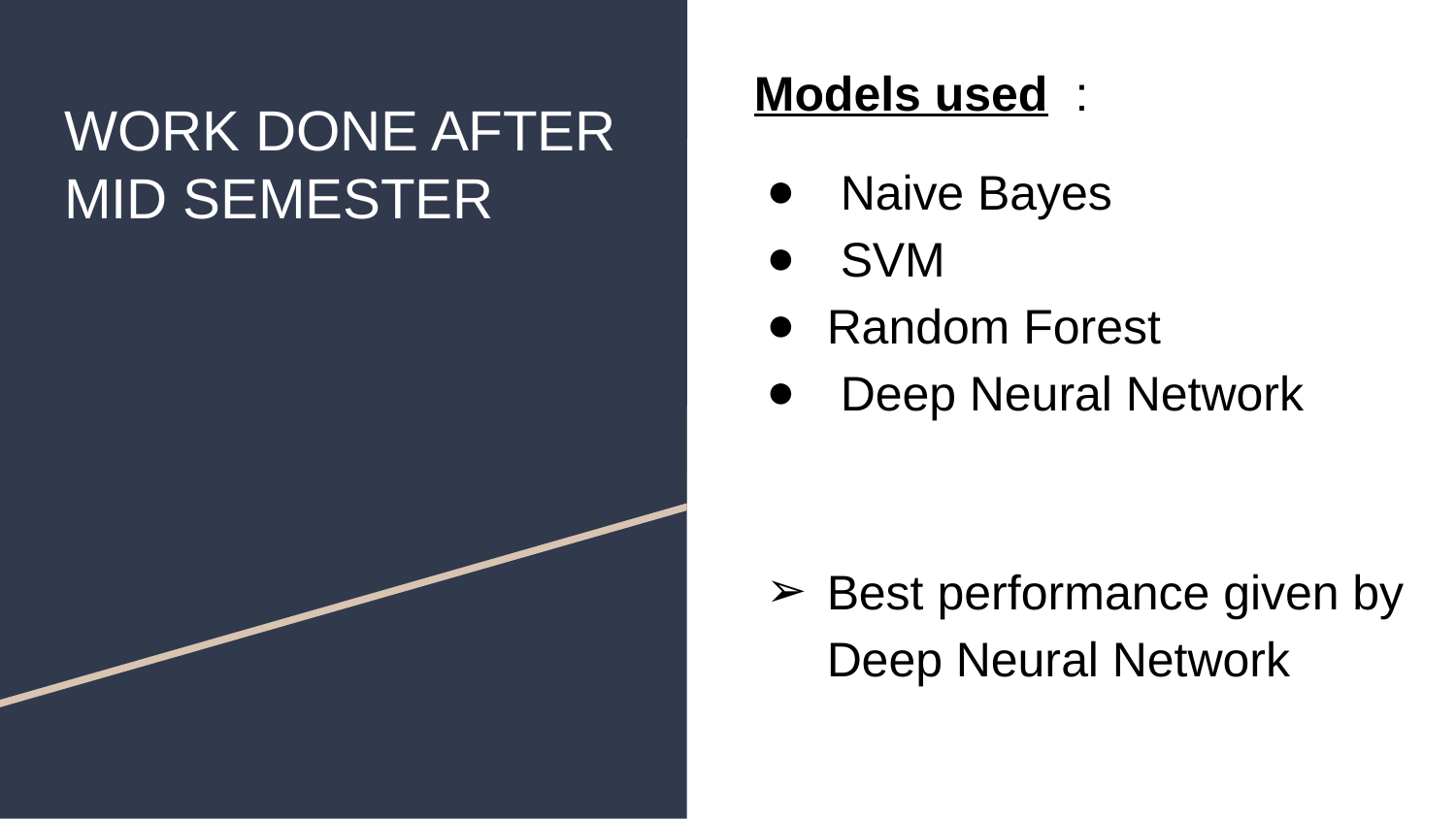

Models used  :
 Naive Bayes
 SVM
Random Forest
 Deep Neural Network

Best performance given by Deep Neural Network

# WORK DONE AFTER  MID SEMESTER